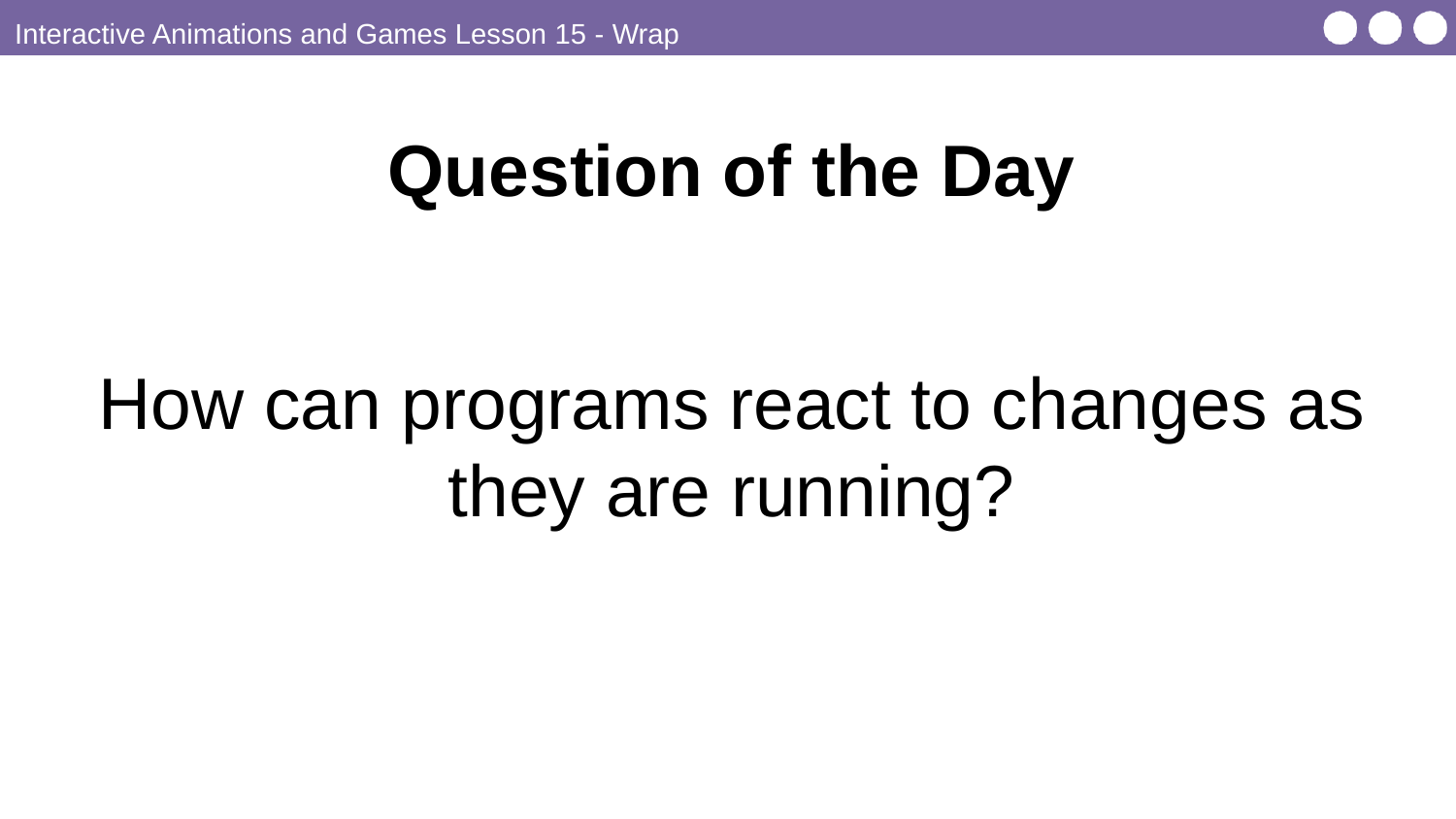

Interactive Animations and Games Lesson 15 - Wrap Up
Question of the Day

How can programs react to changes as they are running?